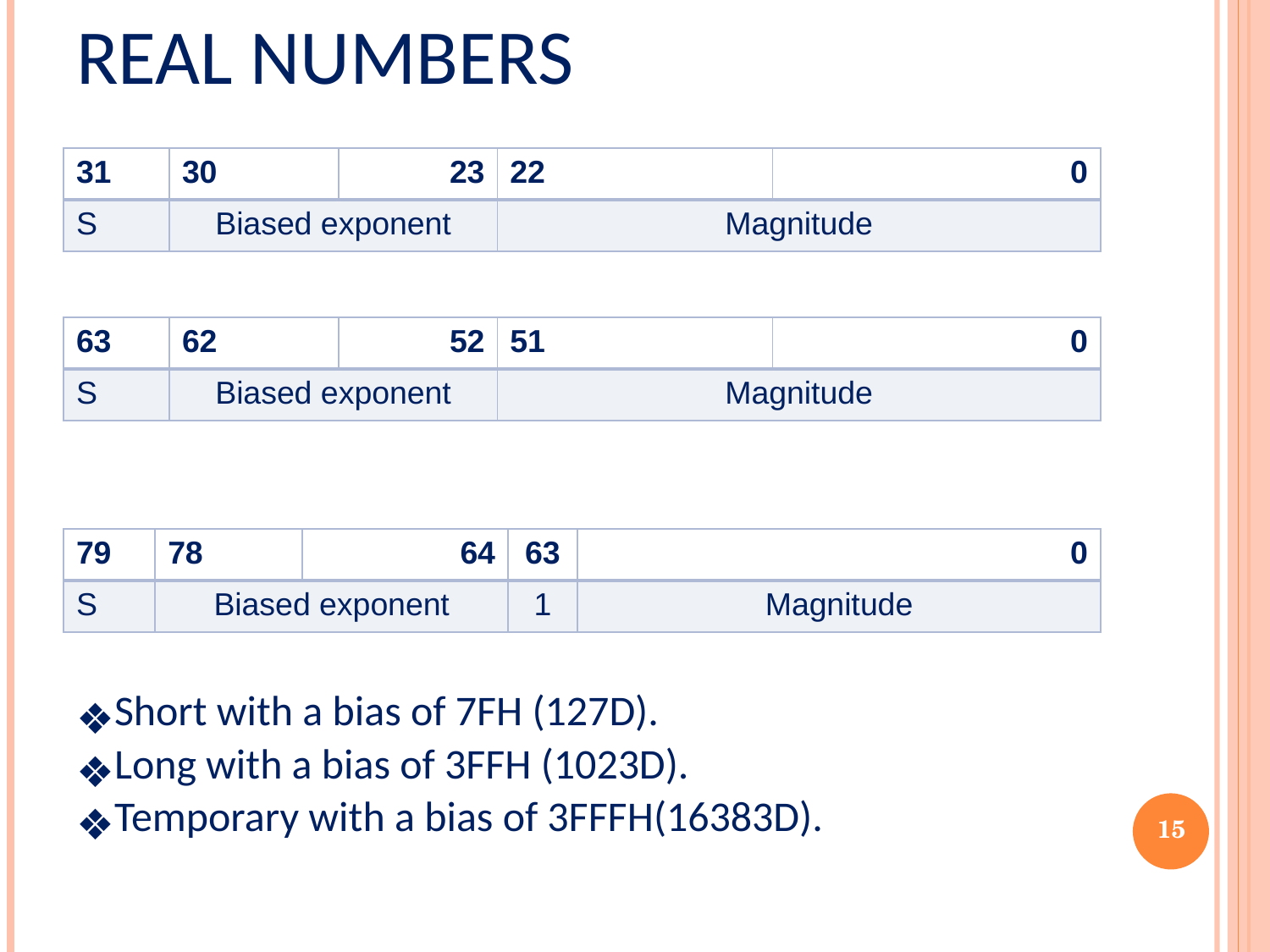

# Real numbers
| 31 | 30 | 23 | 22 | 0 |
| --- | --- | --- | --- | --- |
| S | Biased exponent |  | Magnitude |  |
| 63 | 62 | 52 | 51 | 0 |
| --- | --- | --- | --- | --- |
| S | Biased exponent |  | Magnitude |  |
| 79 | 78 | 64 | 63 | 0 |
| --- | --- | --- | --- | --- |
| S | Biased exponent |  | 1 | Magnitude |
Short with a bias of 7FH (127D).
Long with a bias of 3FFH (1023D).
Temporary with a bias of 3FFFH(16383D).

15